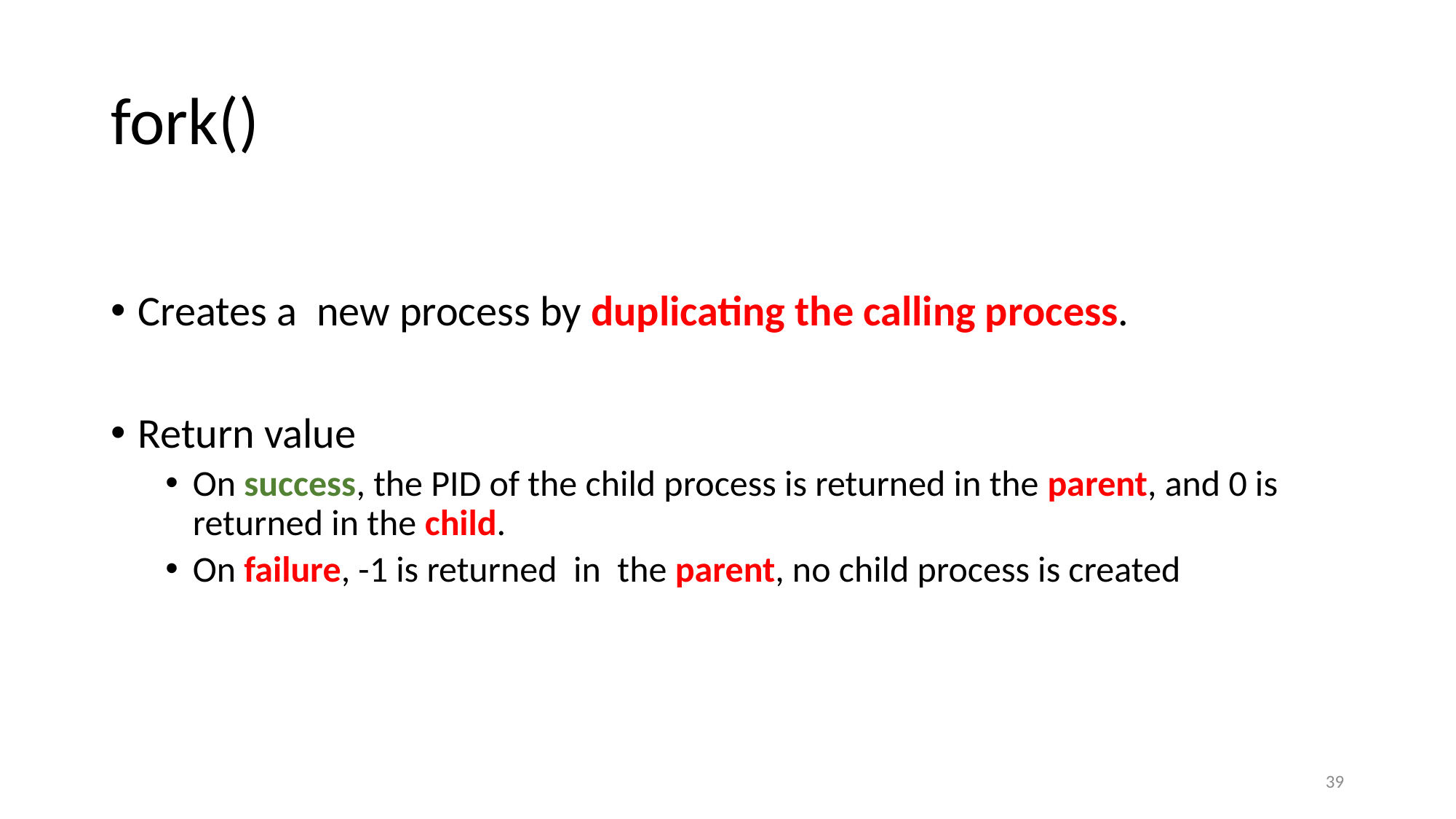

# fork()

Creates a  new process by duplicating the calling process.

Return value
On success, the PID of the child process is returned in the parent, and 0 is returned in the child.
On failure, -1 is returned  in  the parent, no child process is created

39